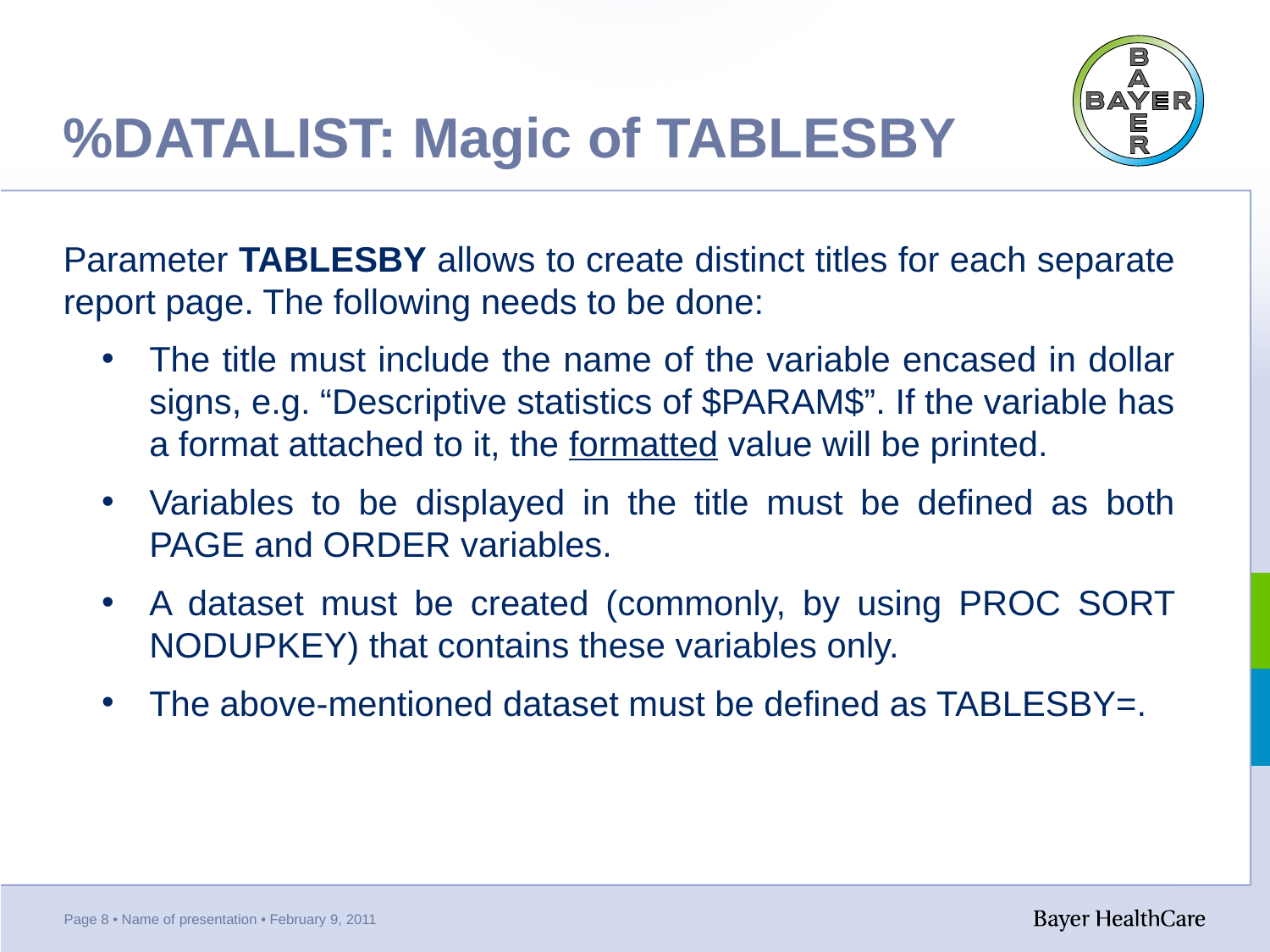

# %DATALIST: Magic of TABLESBY
Parameter TABLESBY allows to create distinct titles for each separate report page. The following needs to be done:
The title must include the name of the variable encased in dollar signs, e.g. “Descriptive statistics of $PARAM$”. If the variable has a format attached to it, the formatted value will be printed.
Variables to be displayed in the title must be defined as both PAGE and ORDER variables.
A dataset must be created (commonly, by using PROC SORT NODUPKEY) that contains these variables only.
The above-mentioned dataset must be defined as TABLESBY=.

Page 8 • Name of presentation • February 9, 2011